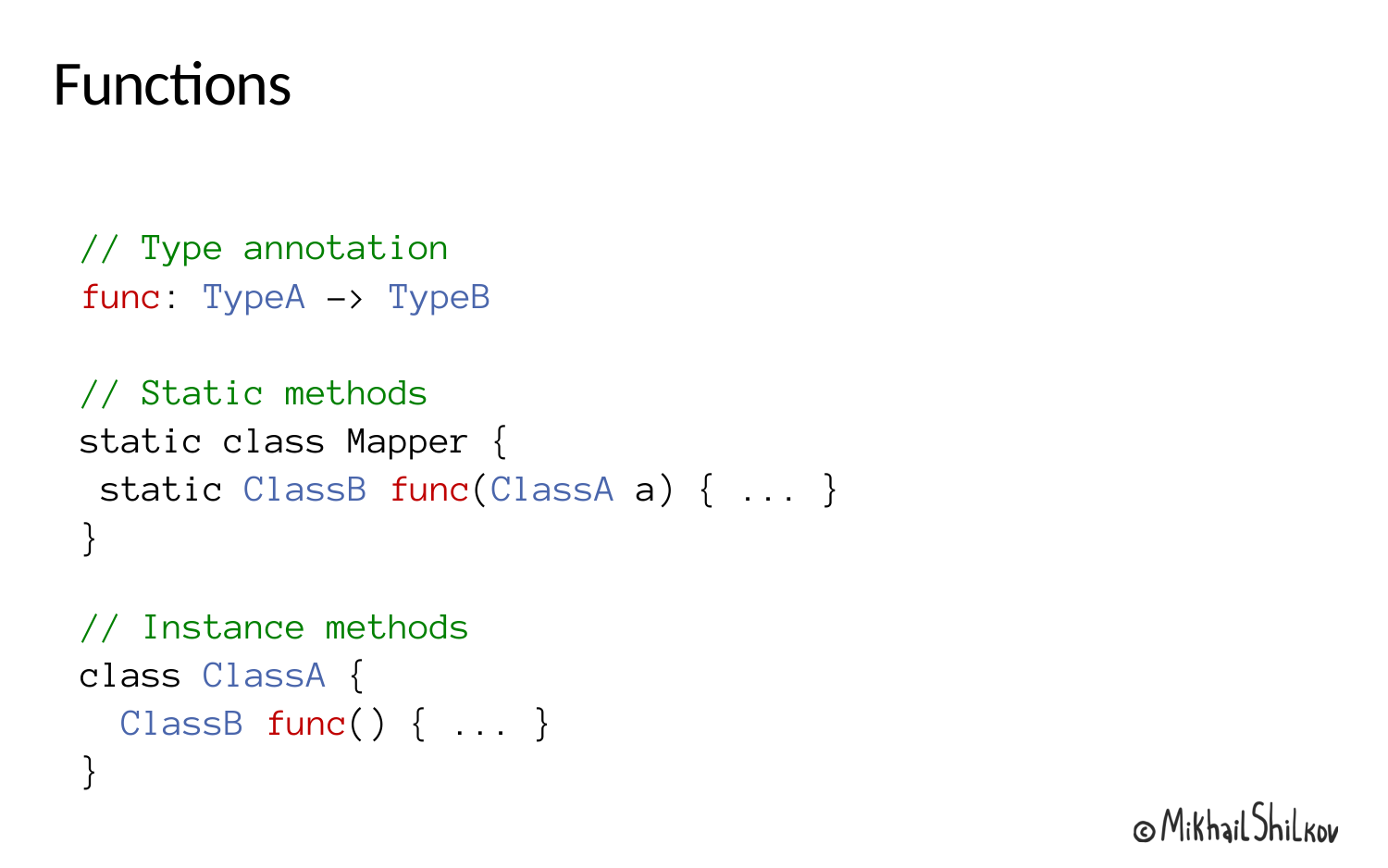

# Functions
// Type annotation
func: TypeA -> TypeB

// Static methods
static class Mapper {
 static ClassB func(ClassA a) { ... }
}
// Instance methods
class ClassA {
  ClassB func() { ... }
}